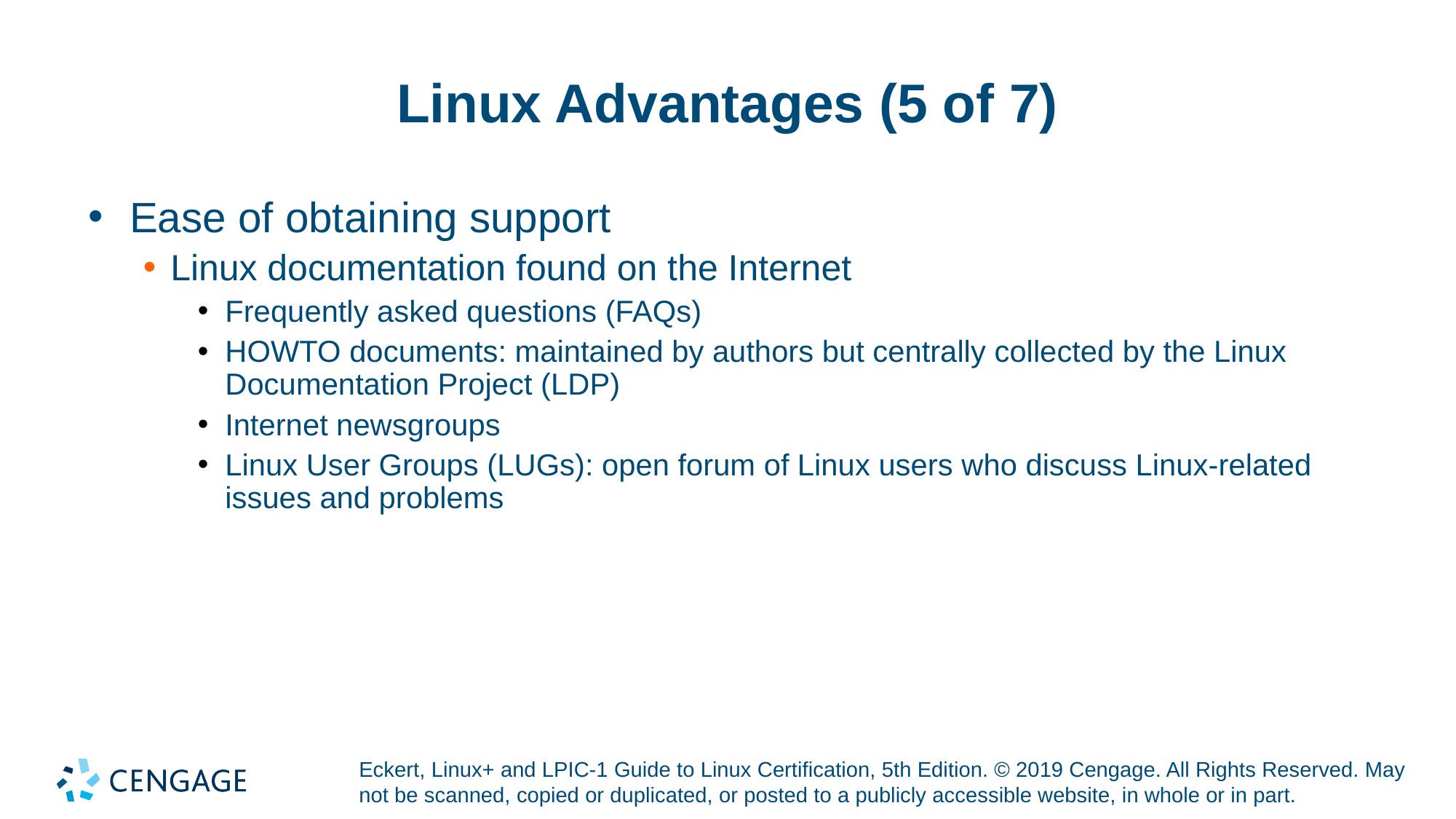

# Linux Advantages (5 of 7)
Ease of obtaining support
Linux documentation found on the Internet
Frequently asked questions (FAQs)
HOWTO documents: maintained by authors but centrally collected by the Linux Documentation Project (LDP)
Internet newsgroups
Linux User Groups (LUGs): open forum of Linux users who discuss Linux-related issues and problems